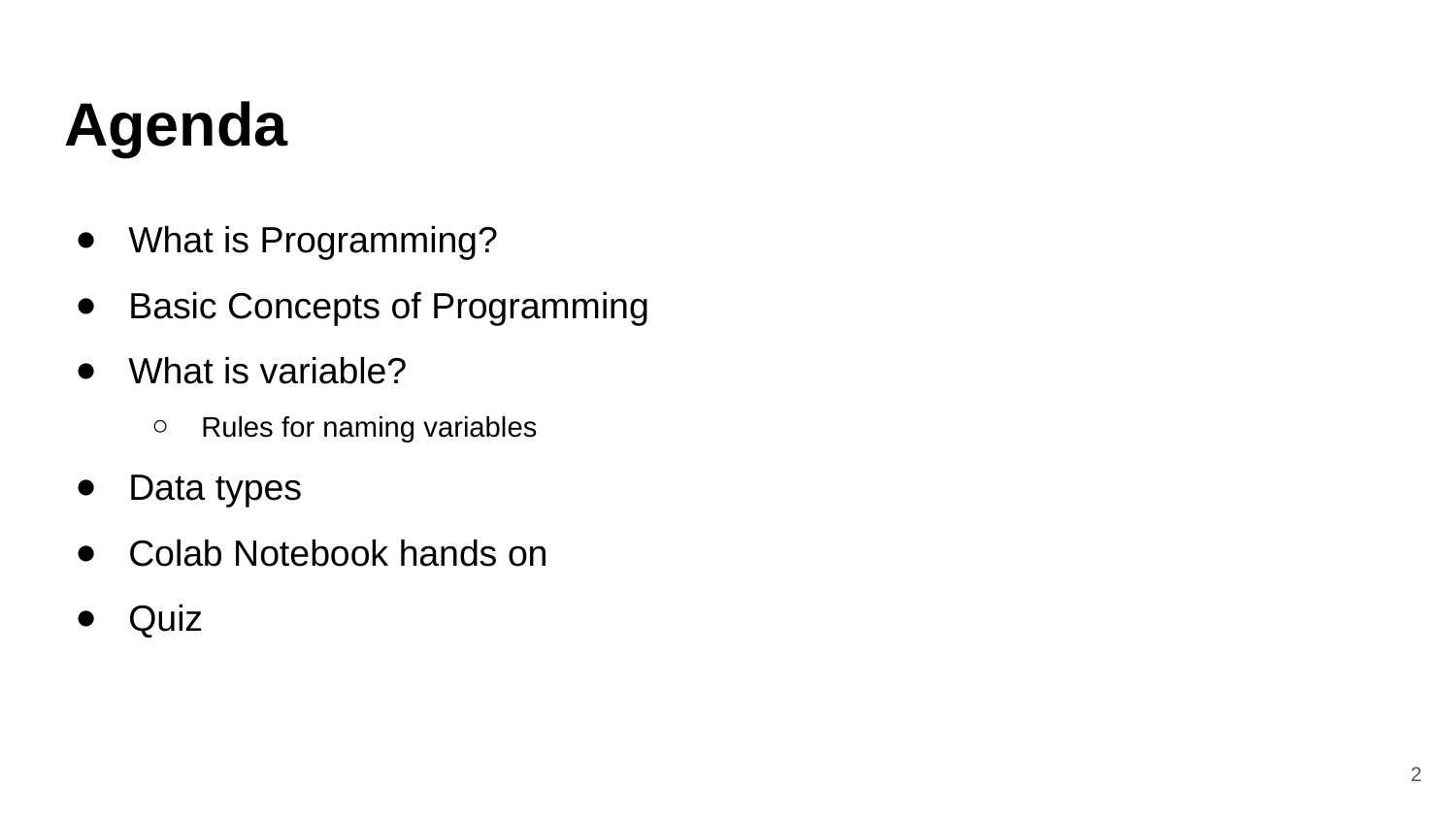

# Agenda
What is Programming?
Basic Concepts of Programming
What is variable?
Rules for naming variables
Data types
Colab Notebook hands on
Quiz
2